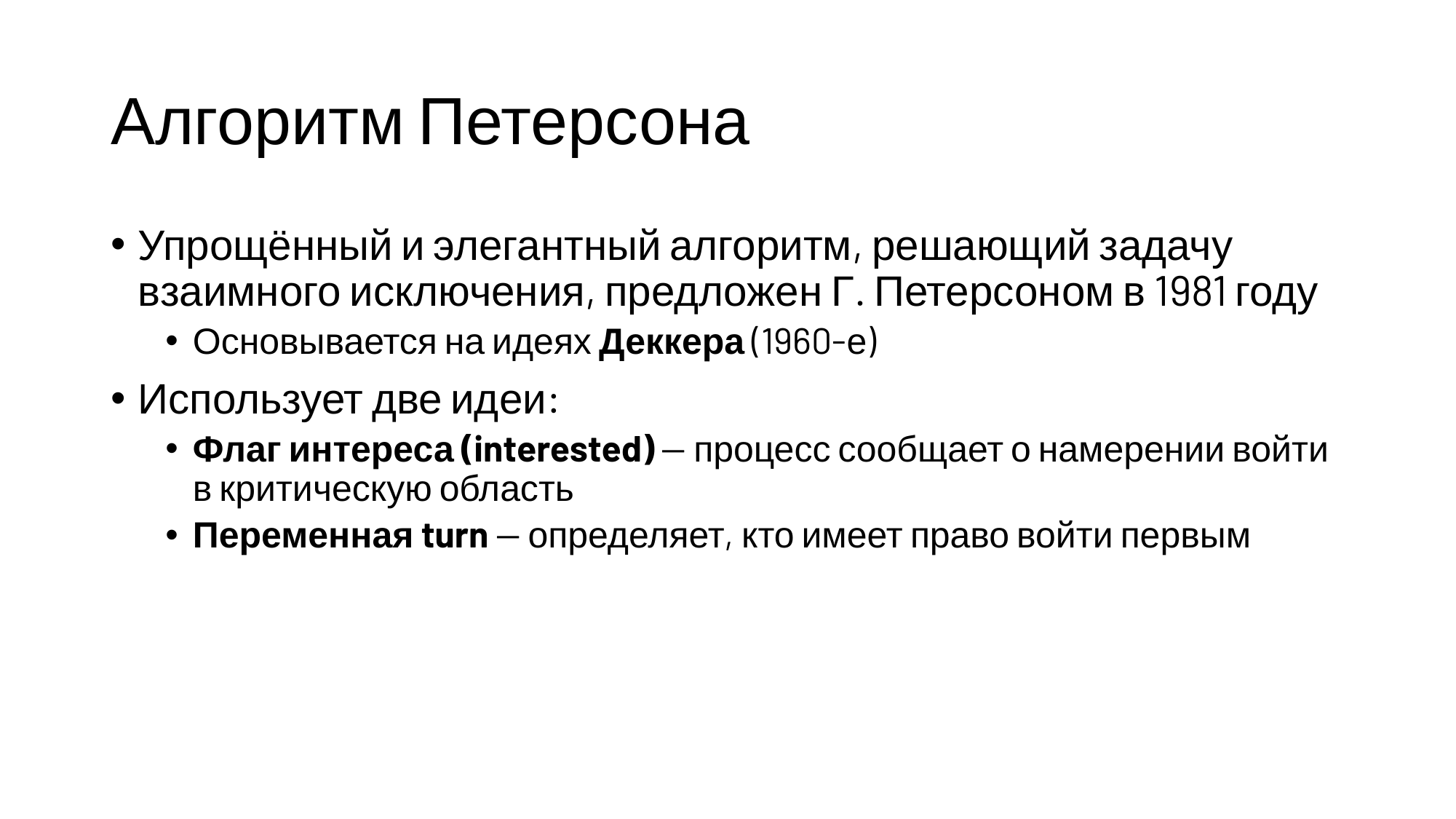

# Алгоритм Петерсона
Упрощённый и элегантный алгоритм, решающий задачу взаимного исключения, предложен Г. Петерсоном в 1981 году
Основывается на идеях Деккера (1960-е)
Использует две идеи:
Флаг интереса (interested) — процесс сообщает о намерении войти в критическую область
Переменная turn — определяет, кто имеет право войти первым